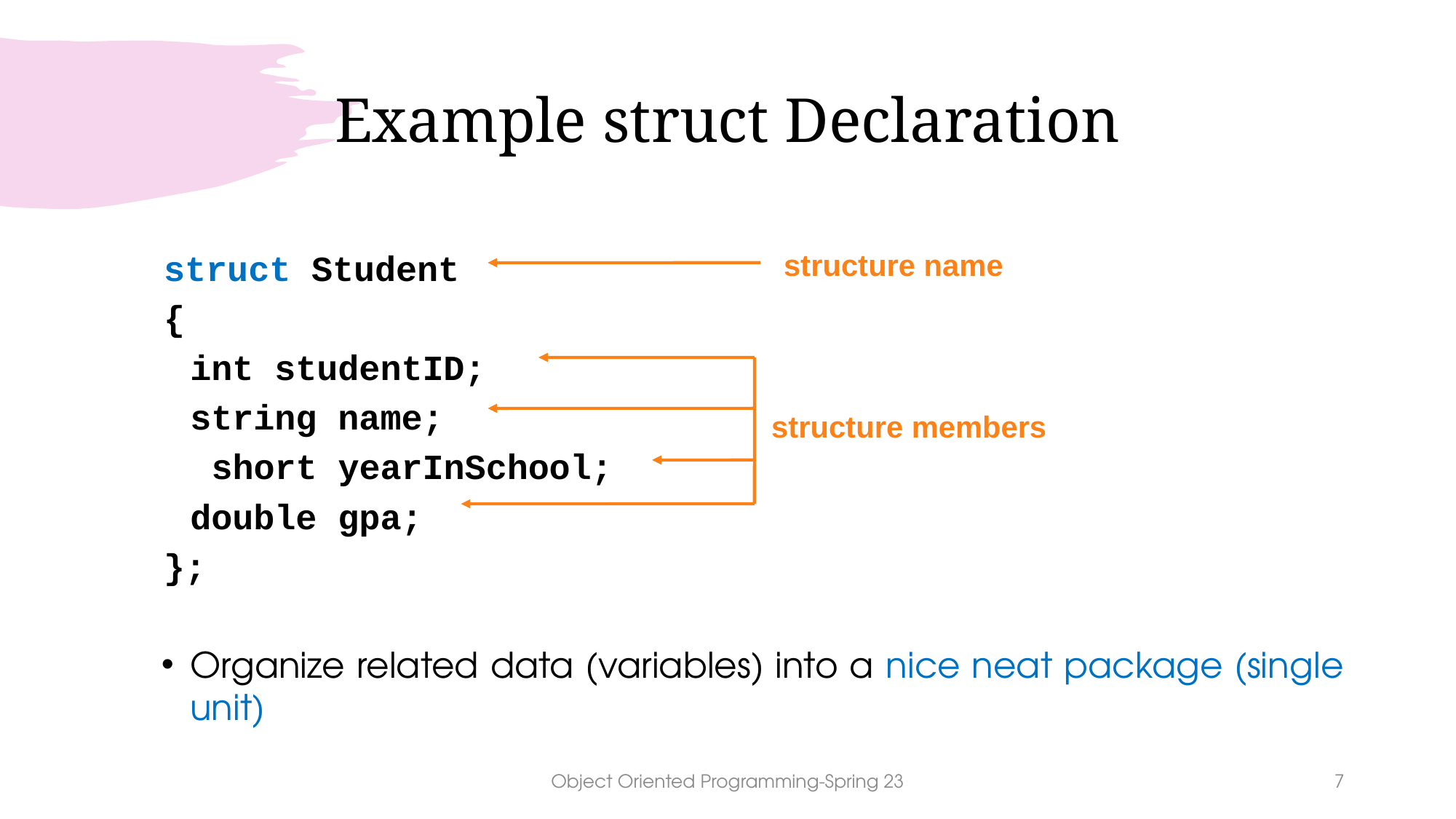

# Example struct Declaration
struct Student
{
		int studentID;
		string name;
	 short yearInSchool;
		double gpa;
};

Organize related data (variables) into a nice neat package (single unit)
structure name

structure members

Object Oriented Programming-Spring 23
7